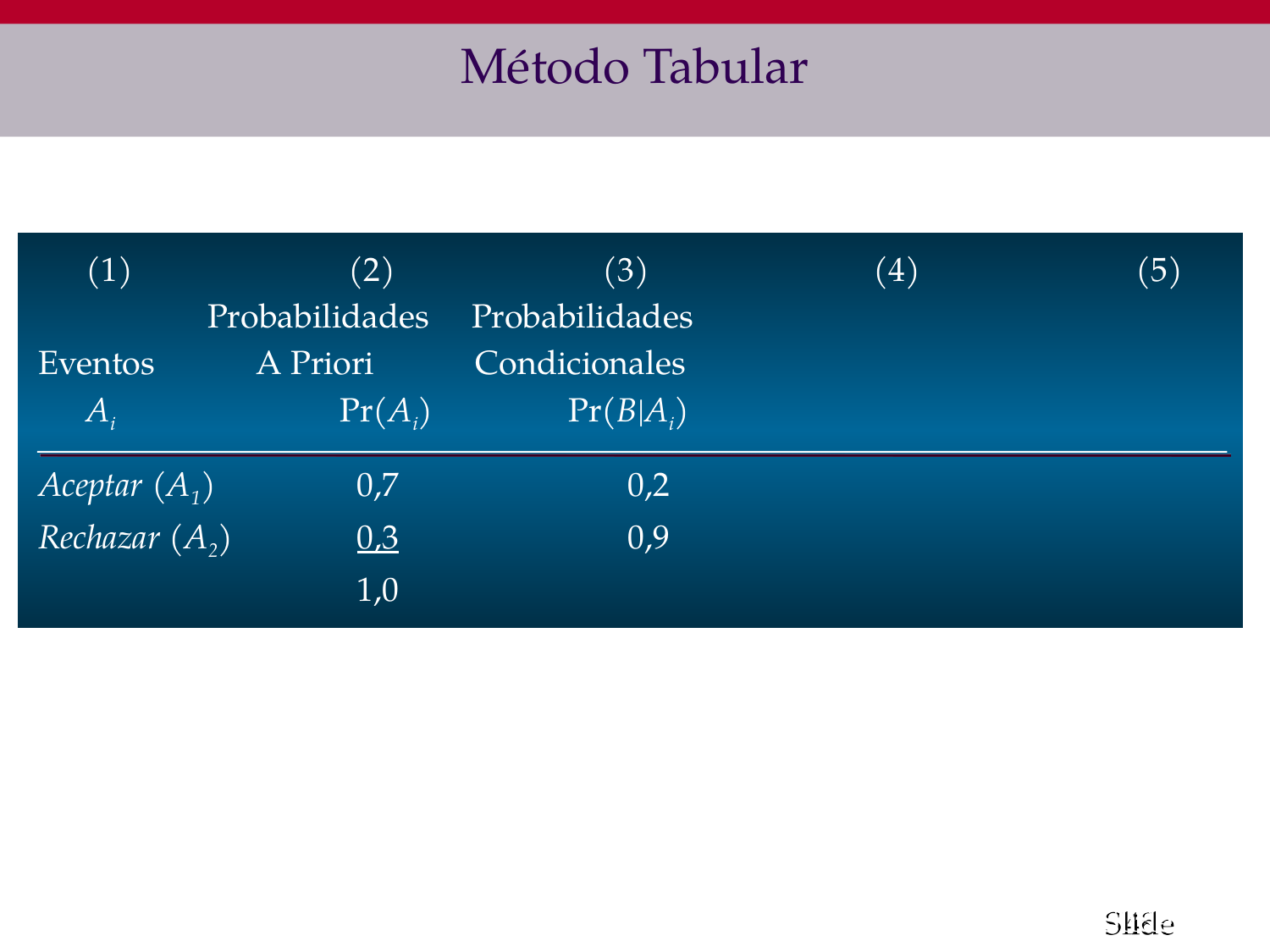

# Método Tabular

	(1)		 (2)		 (3)		   (4)		    (5)
                    Probabilidades     Probabilidades
Eventos            A Priori            Condicionales
	Ai		Pr(Ai)	            Pr(B|Ai)

Aceptar (A1) 	  0,7		    0,2
Rechazar (A2)	  0,3		    0,9
			  1,0